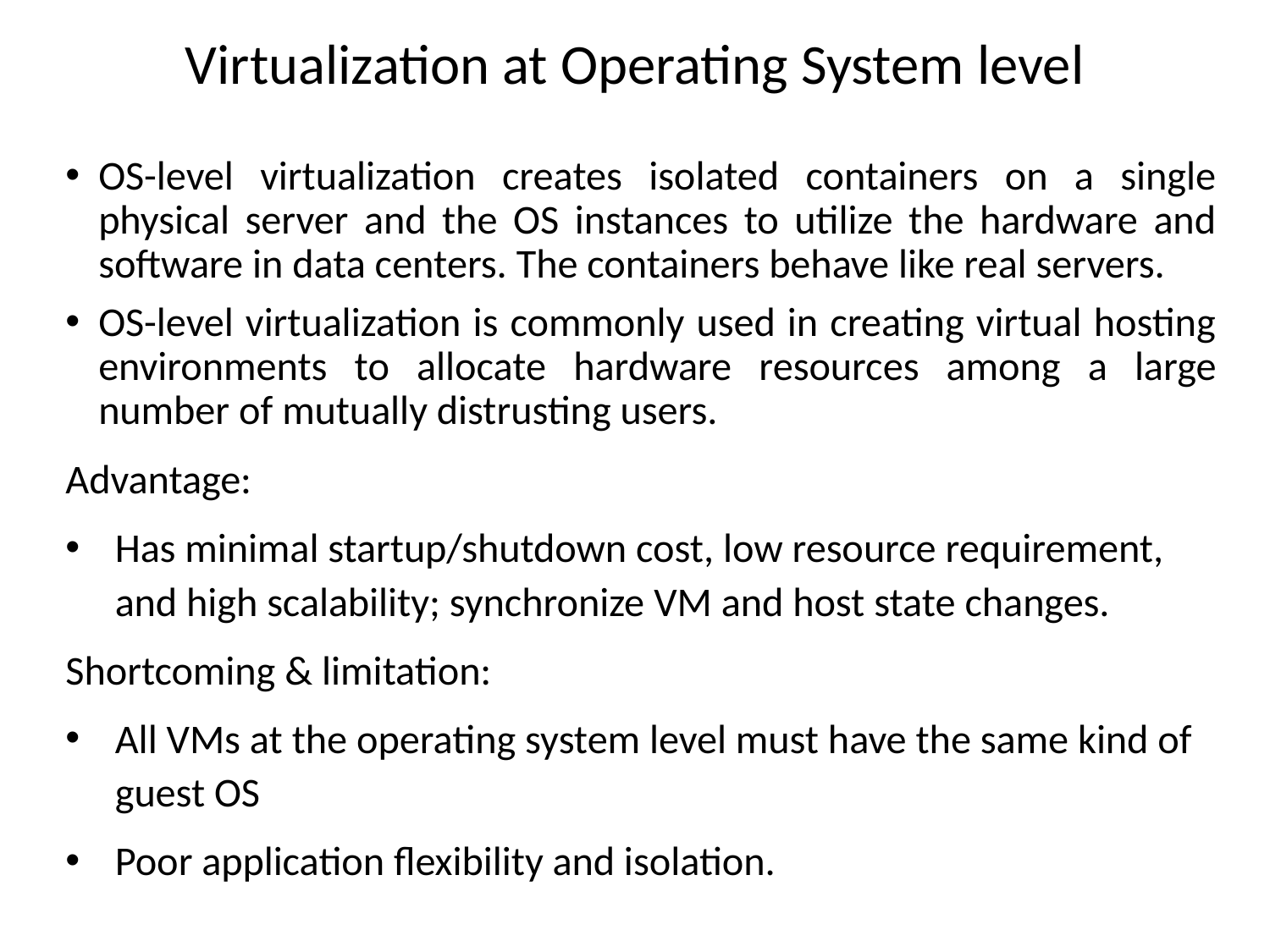

# Virtualization at Operating System level
OS-level virtualization creates isolated containers on a single physical server and the OS instances to utilize the hardware and software in data centers. The containers behave like real servers.
OS-level virtualization is commonly used in creating virtual hosting environments to allocate hardware resources among a large number of mutually distrusting users.
Advantage:
Has minimal startup/shutdown cost, low resource requirement, and high scalability; synchronize VM and host state changes.
Shortcoming & limitation:
All VMs at the operating system level must have the same kind of guest OS
Poor application flexibility and isolation.